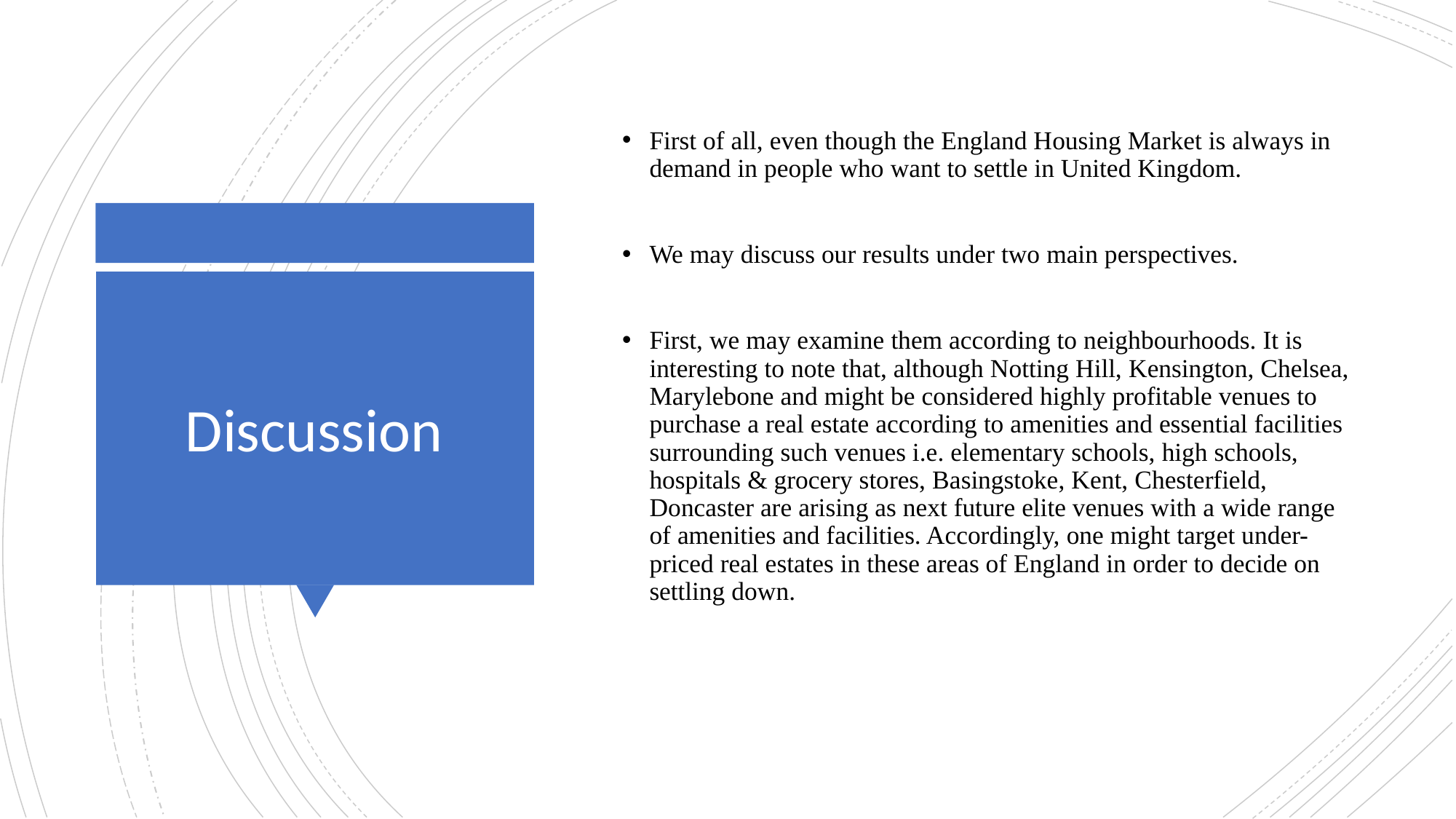

First of all, even though the England Housing Market is always in demand in people who want to settle in United Kingdom.

We may discuss our results under two main perspectives.

First, we may examine them according to neighbourhoods. It is interesting to note that, although Notting Hill, Kensington, Chelsea, Marylebone and might be considered highly profitable venues to purchase a real estate according to amenities and essential facilities surrounding such venues i.e. elementary schools, high schools, hospitals & grocery stores, Basingstoke, Kent, Chesterfield, Doncaster are arising as next future elite venues with a wide range of amenities and facilities. Accordingly, one might target under-priced real estates in these areas of England in order to decide on settling down.

# Discussion